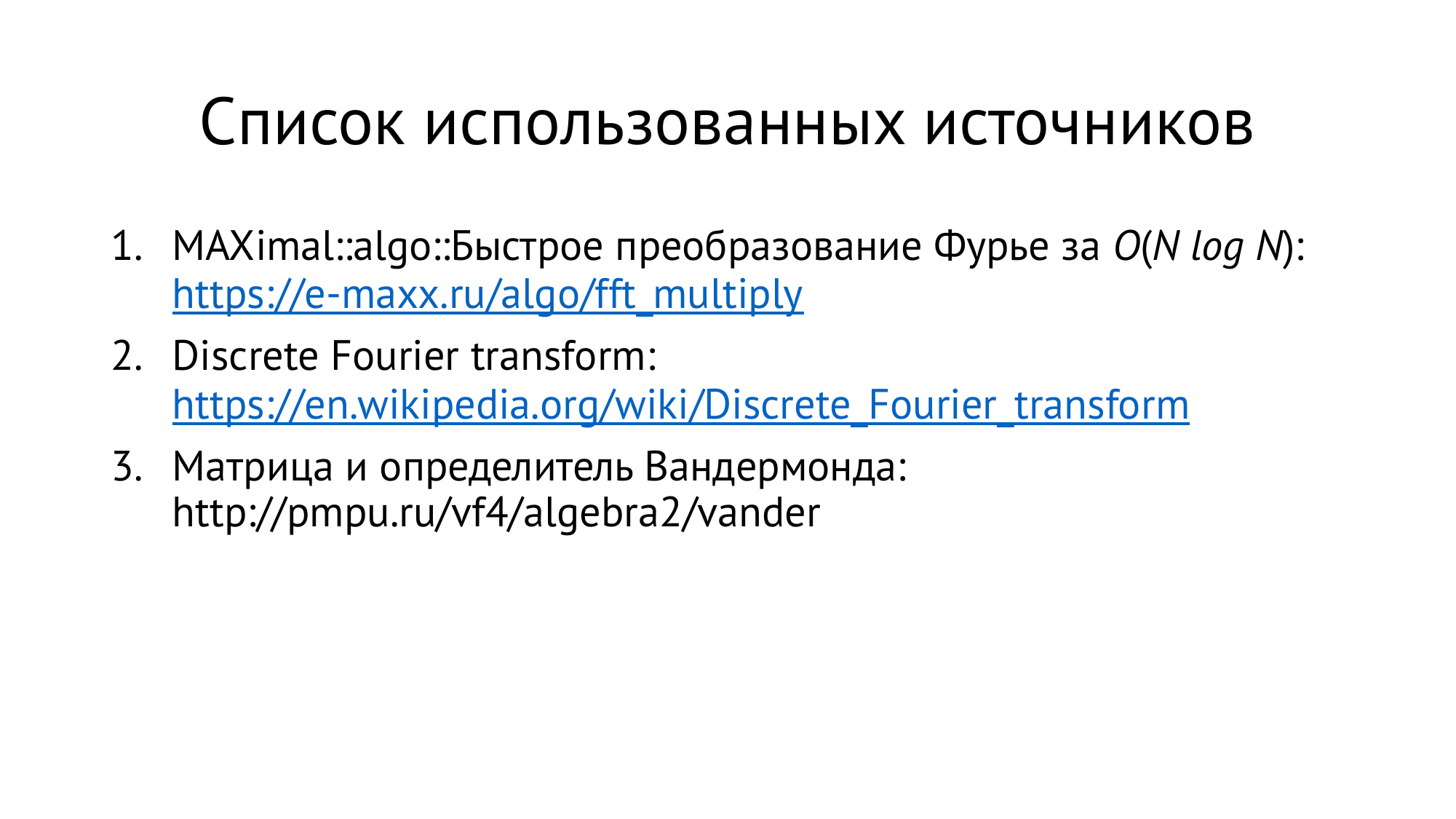

# Список использованных источников
MAXimal::algo::Быстрое преобразование Фурье за O(N log N): https://e-maxx.ru/algo/fft_multiply
Discrete Fourier transform:  https://en.wikipedia.org/wiki/Discrete_Fourier_transform
Матрица и определитель Вандермонда: http://pmpu.ru/vf4/algebra2/vander